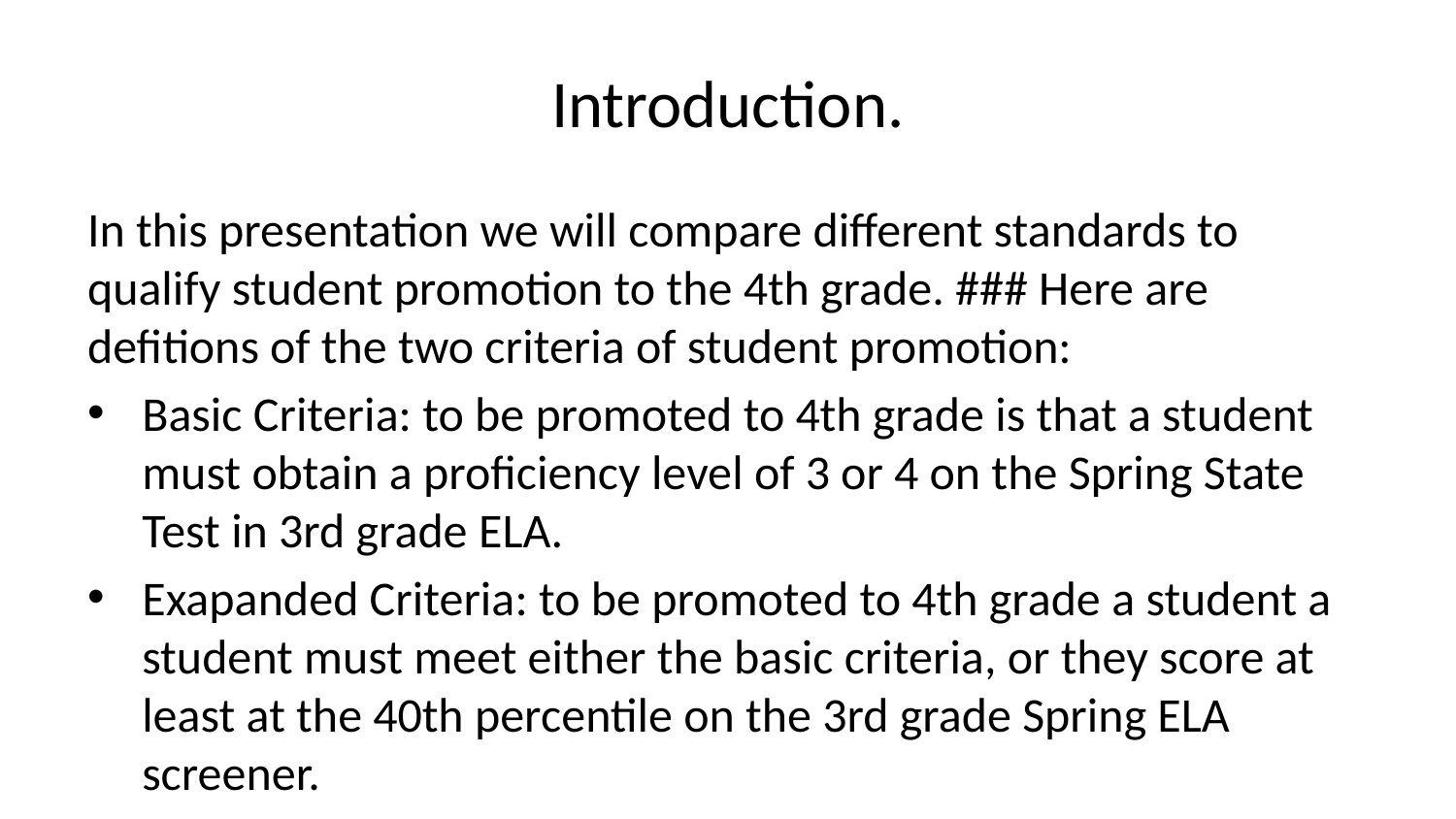

# Introduction.
In this presentation we will compare different standards to qualify student promotion to the 4th grade. ### Here are defitions of the two criteria of student promotion:
Basic Criteria: to be promoted to 4th grade is that a student must obtain a proficiency level of 3 or 4 on the Spring State Test in 3rd grade ELA.
Exapanded Criteria: to be promoted to 4th grade a student a student must meet either the basic criteria, or they score at least at the 40th percentile on the 3rd grade Spring ELA screener.
#creating a dataset of all student that pass according to the basic criteria.
basic = ela[ela$Test == 'State Test' & ela$Testing.Window == "SPRING" & ela$Proficiency.Level > 2, ]
#creating a dataset of all student score at least at the 40th percentile on the 3rd grade Spring ELA screener.
expandedOnly = ela[ela$Test == 'Screener' & ela$Testing.Window == "SPRING" & ela$Percentile > 39, ]
#finally creating a dataset of all students that pass according to the expanded criteria
expanded <- rbind(basic, expandedOnly)